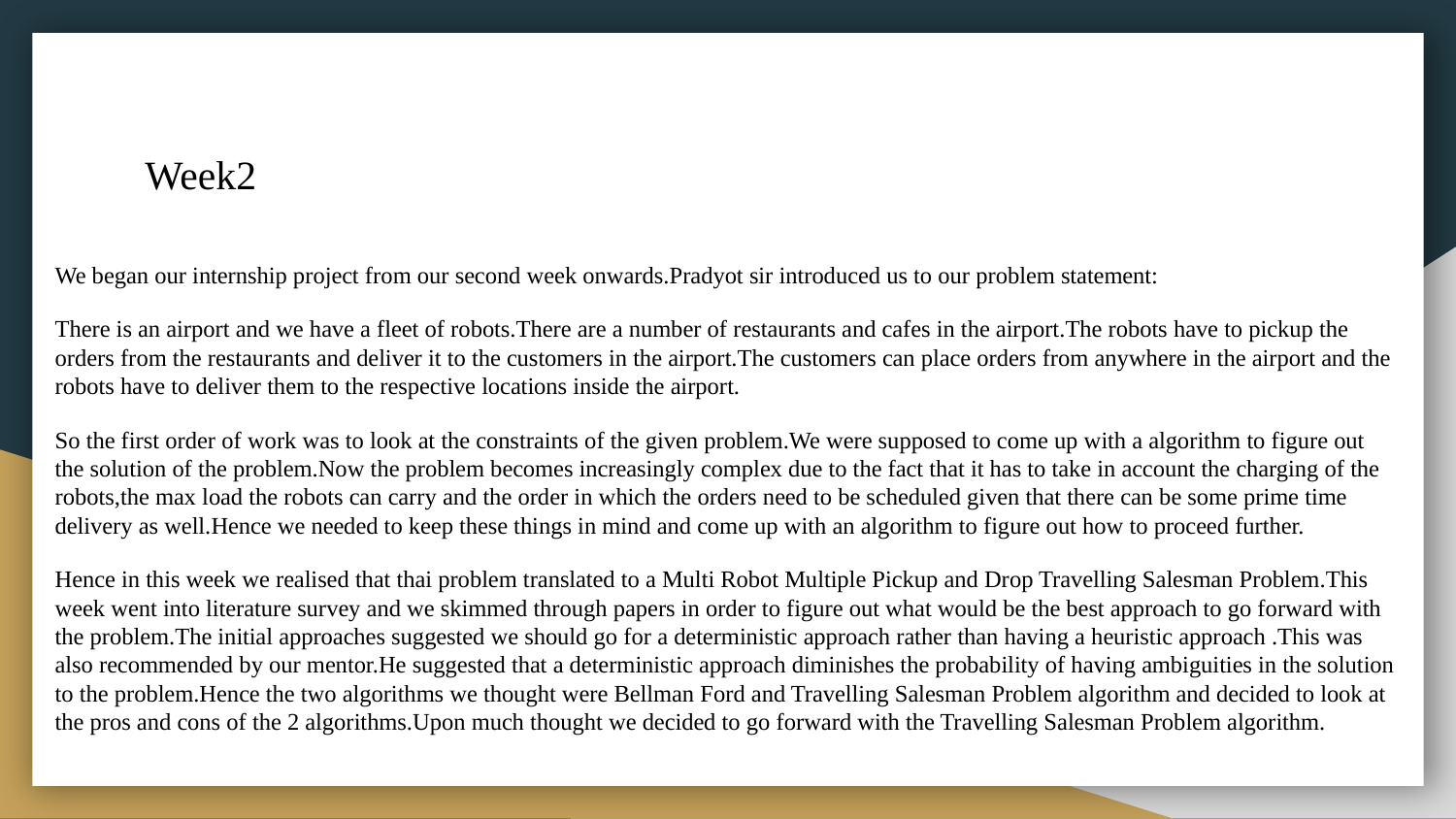

# Week2
We began our internship project from our second week onwards.Pradyot sir introduced us to our problem statement:
There is an airport and we have a fleet of robots.There are a number of restaurants and cafes in the airport.The robots have to pickup the orders from the restaurants and deliver it to the customers in the airport.The customers can place orders from anywhere in the airport and the robots have to deliver them to the respective locations inside the airport.
So the first order of work was to look at the constraints of the given problem.We were supposed to come up with a algorithm to figure out the solution of the problem.Now the problem becomes increasingly complex due to the fact that it has to take in account the charging of the robots,the max load the robots can carry and the order in which the orders need to be scheduled given that there can be some prime time delivery as well.Hence we needed to keep these things in mind and come up with an algorithm to figure out how to proceed further.
Hence in this week we realised that thai problem translated to a Multi Robot Multiple Pickup and Drop Travelling Salesman Problem.This week went into literature survey and we skimmed through papers in order to figure out what would be the best approach to go forward with the problem.The initial approaches suggested we should go for a deterministic approach rather than having a heuristic approach .This was also recommended by our mentor.He suggested that a deterministic approach diminishes the probability of having ambiguities in the solution to the problem.Hence the two algorithms we thought were Bellman Ford and Travelling Salesman Problem algorithm and decided to look at the pros and cons of the 2 algorithms.Upon much thought we decided to go forward with the Travelling Salesman Problem algorithm.